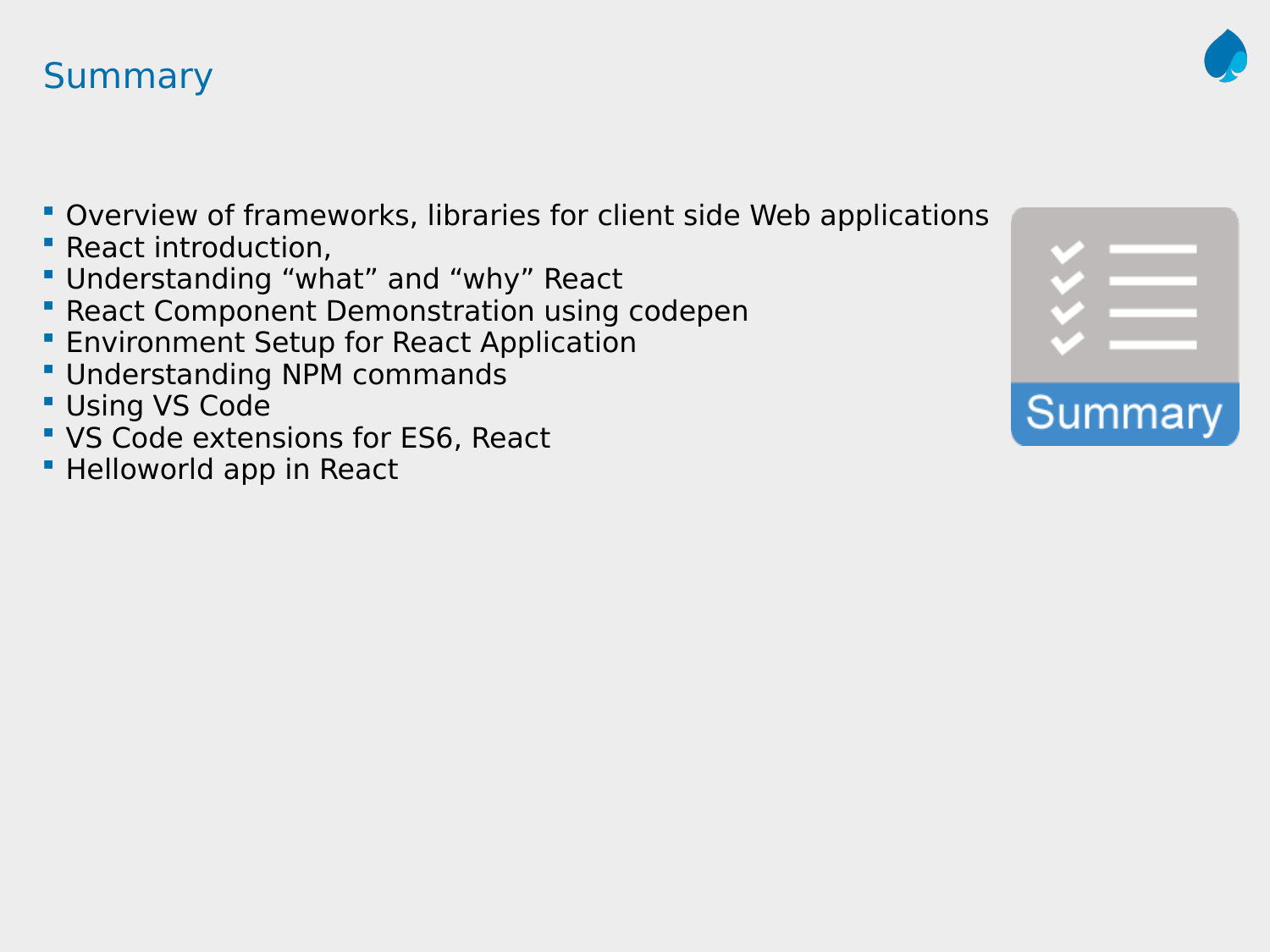

# Summary
Overview of frameworks, libraries for client side Web applications
React introduction,
Understanding “what” and “why” React
React Component Demonstration using codepen
Environment Setup for React Application
Understanding NPM commands
Using VS Code
VS Code extensions for ES6, React
Helloworld app in React